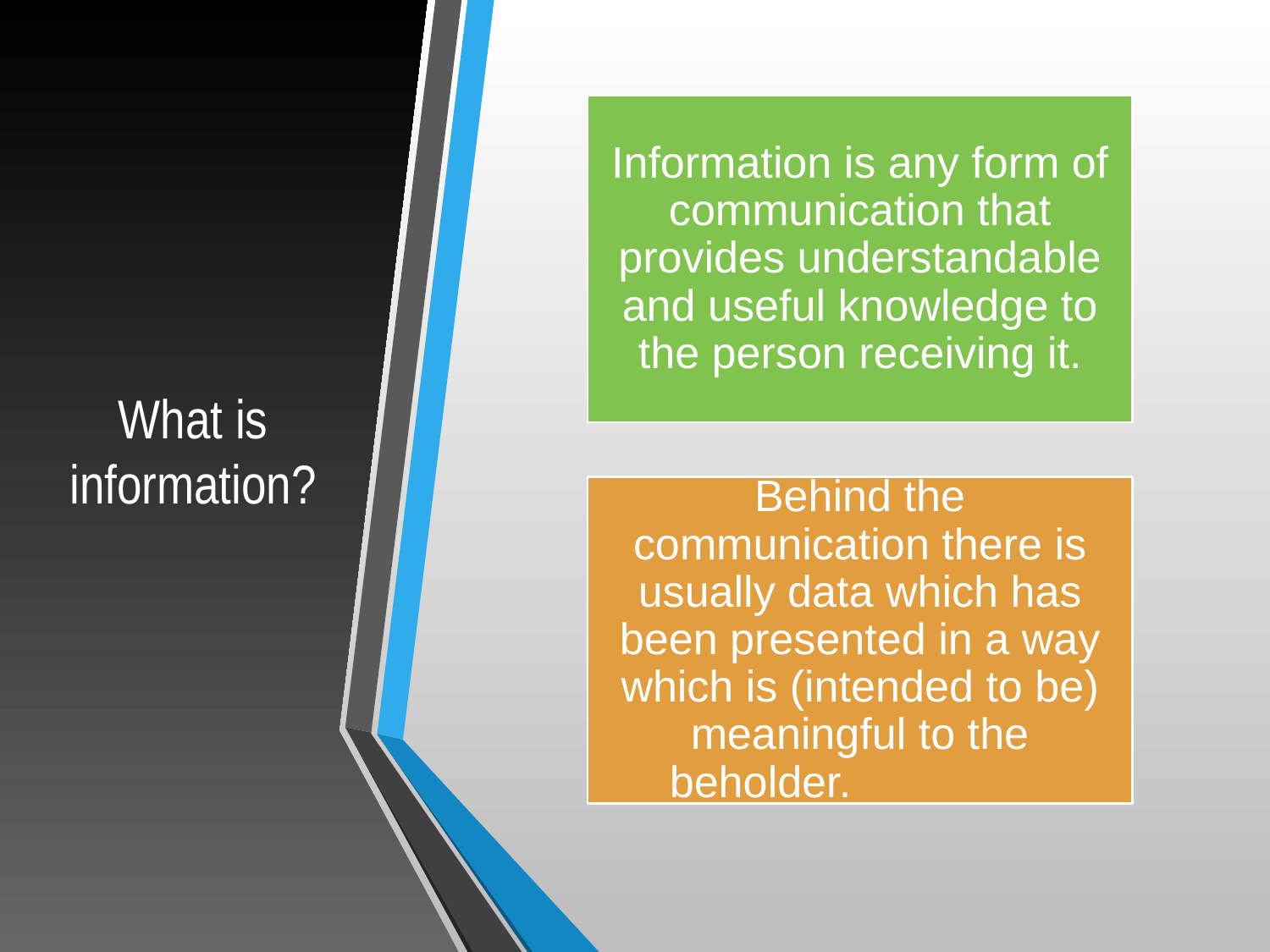

# What is information?
Information is any form of communication that provides understandable and useful knowledge to the person receiving it.
Behind the communication there is usually data which has been presented in a way which is (intended to be) meaningful to the beholder.